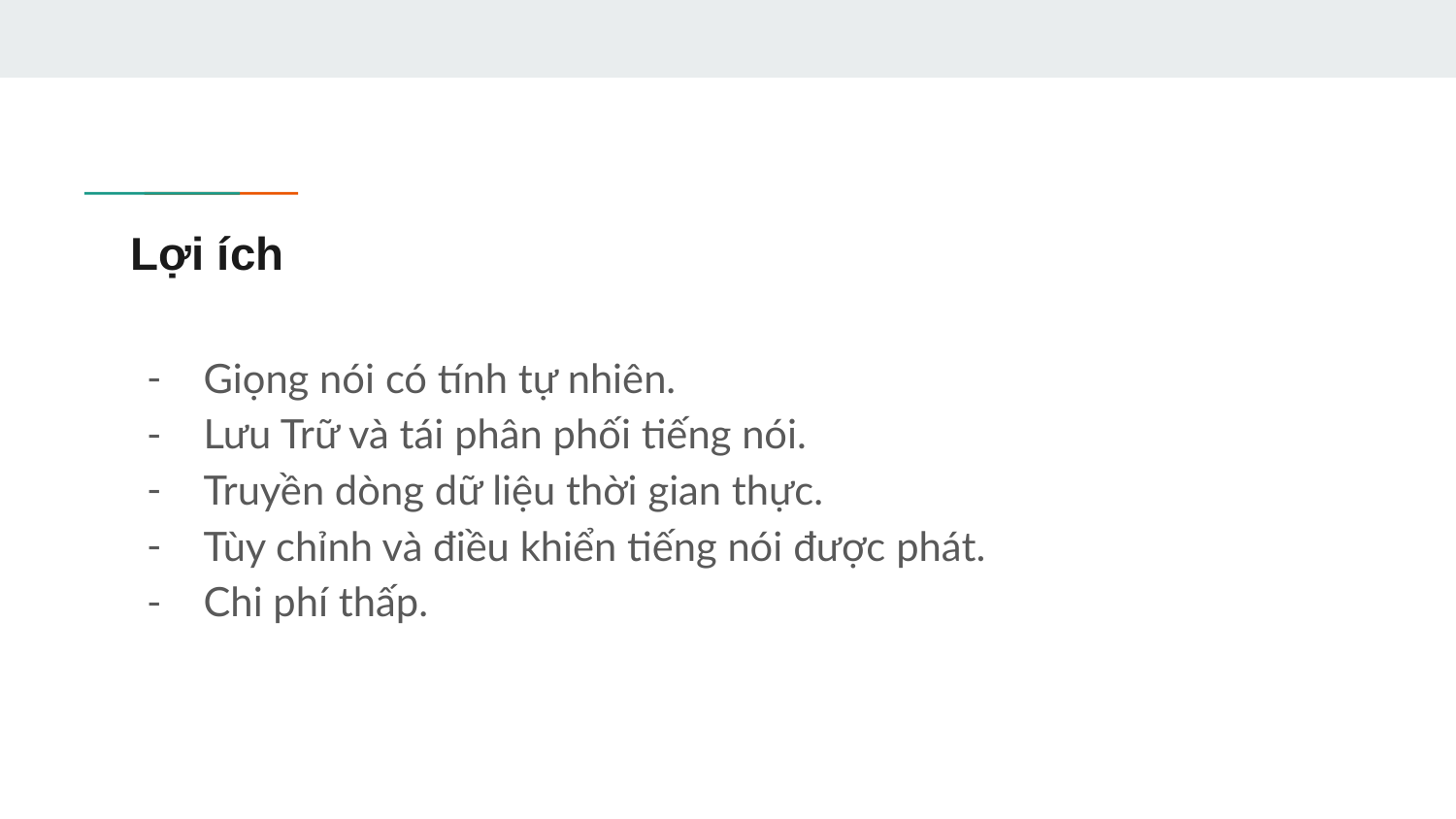

# Lợi ích
Giọng nói có tính tự nhiên.
Lưu Trữ và tái phân phối tiếng nói.
Truyền dòng dữ liệu thời gian thực.
Tùy chỉnh và điều khiển tiếng nói được phát.
Chi phí thấp.